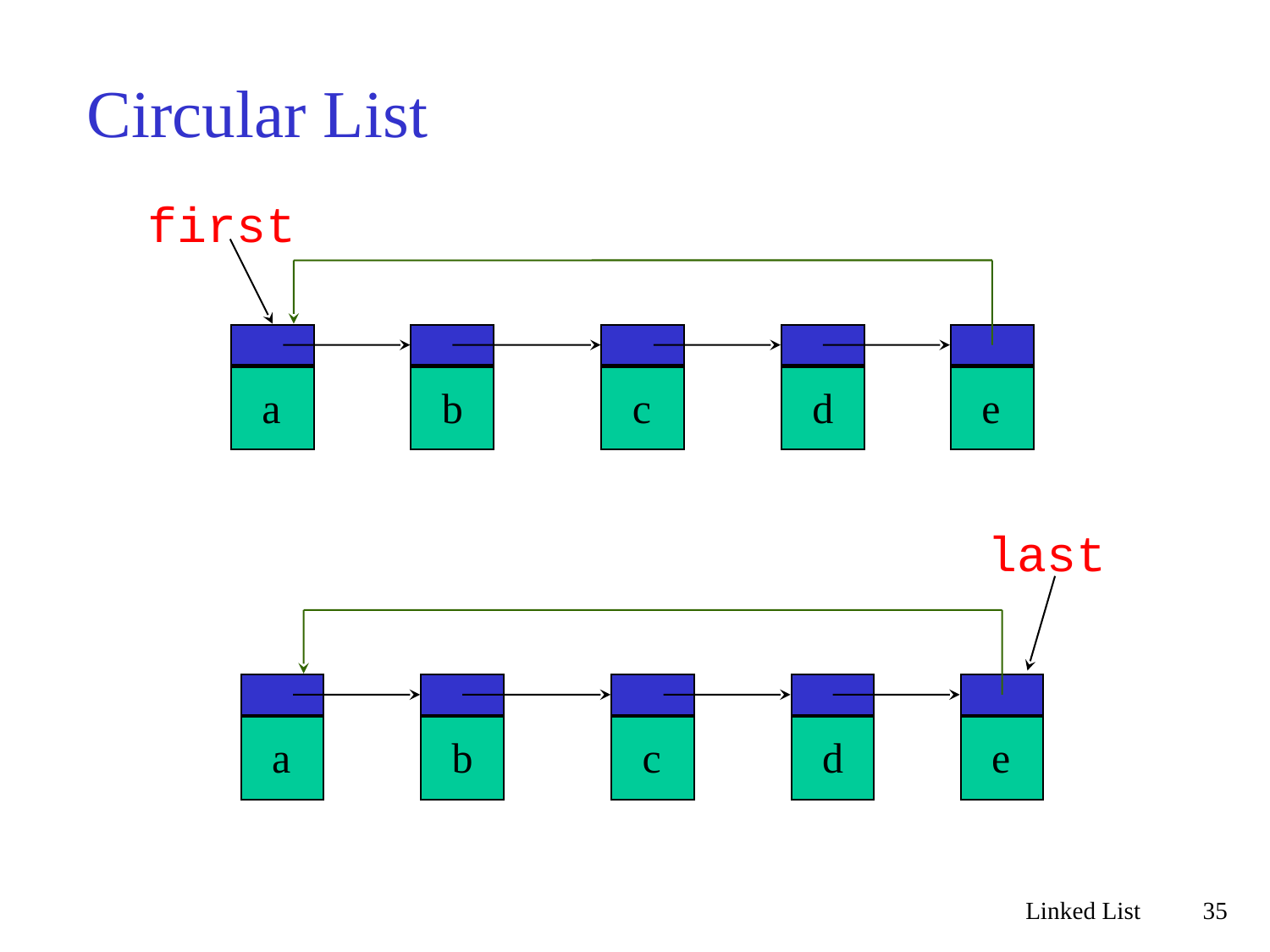

# Circular List
first

a
b
c
d
e
last

a
b
c
d
e
Linked List
35